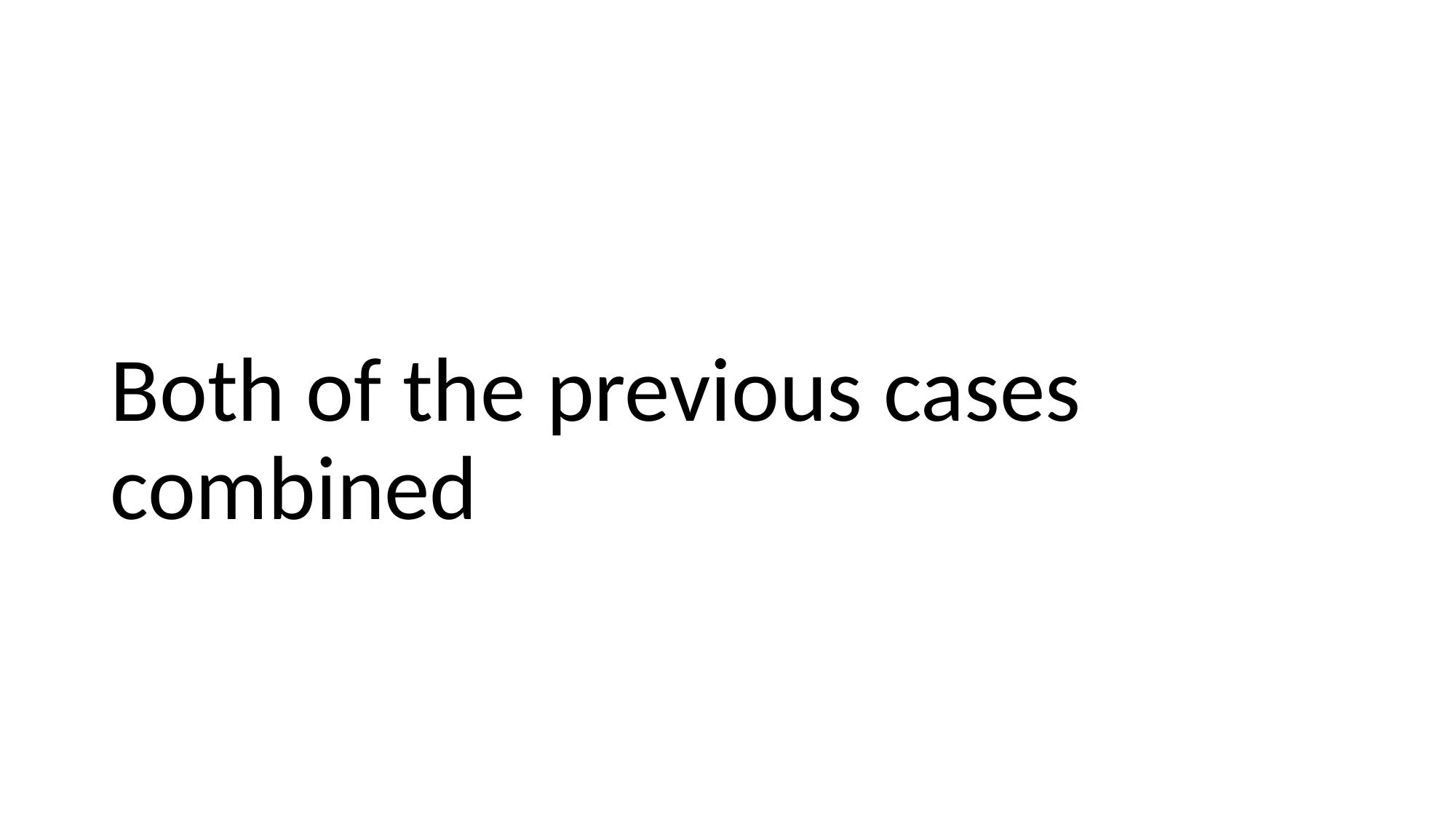

# Both of the previous cases combined